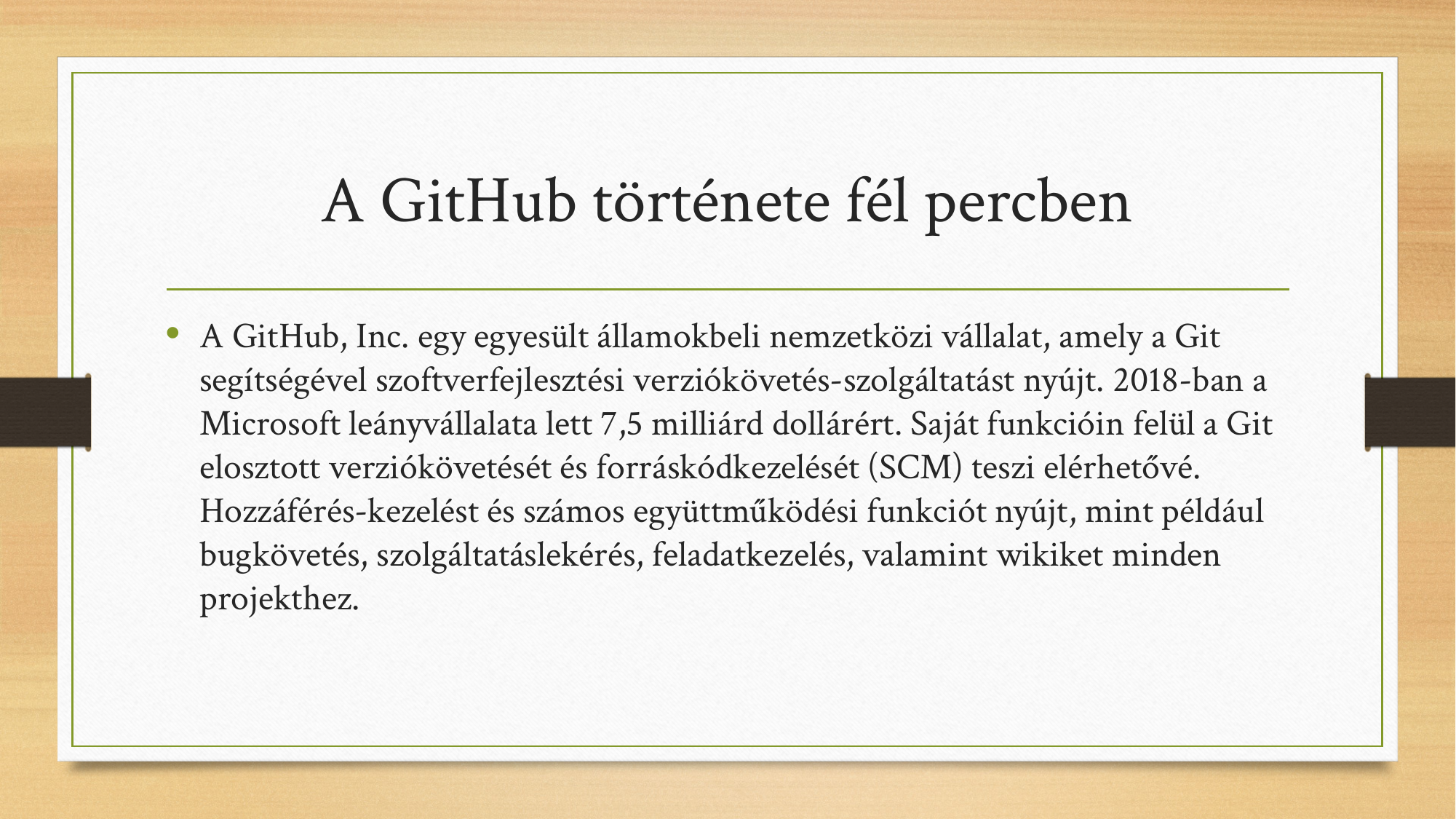

# A GitHub története fél percben
A GitHub, Inc. egy egyesült államokbeli nemzetközi vállalat, amely a Git segítségével szoftverfejlesztési verziókövetés-szolgáltatást nyújt. 2018-ban a Microsoft leányvállalata lett 7,5 milliárd dollárért. Saját funkcióin felül a Git elosztott verziókövetését és forráskódkezelését (SCM) teszi elérhetővé. Hozzáférés-kezelést és számos együttműködési funkciót nyújt, mint például bugkövetés, szolgáltatáslekérés, feladatkezelés, valamint wikiket minden projekthez.